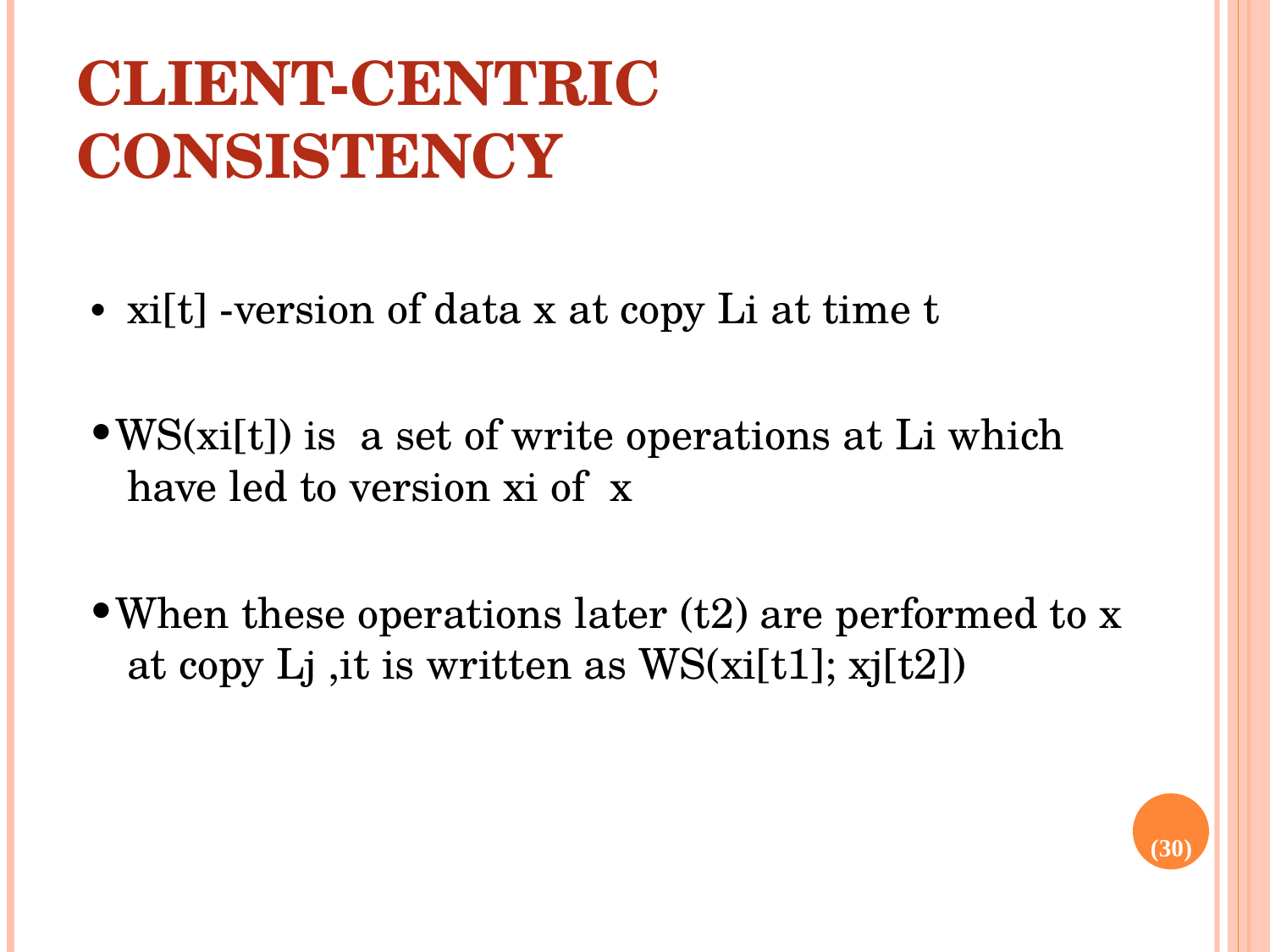

# Client-Centric Consistency

• 	xi[t] -version of data x at copy Li at time t

•WS(xi[t]) is  a set of write operations at Li which have led to version xi of  x

•When these operations later (t2) are performed to x at copy Lj ,it is written as WS(xi[t1]; xj[t2])

(30)